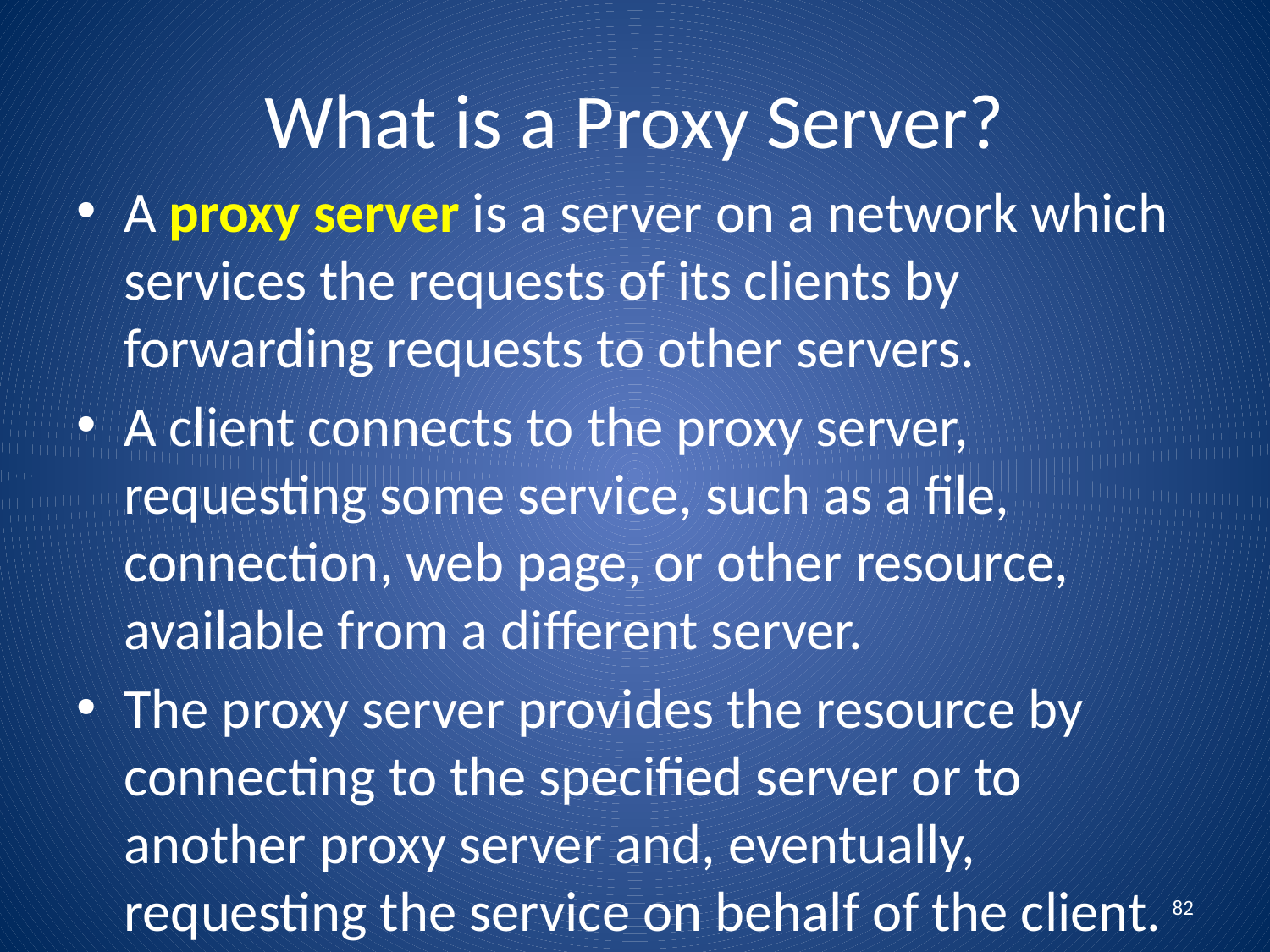

# What is a Proxy Server?
A proxy server is a server on a network which services the requests of its clients by forwarding requests to other servers.
A client connects to the proxy server, requesting some service, such as a file, connection, web page, or other resource, available from a different server.
The proxy server provides the resource by connecting to the specified server or to another proxy server and, eventually, requesting the service on behalf of the client.
82